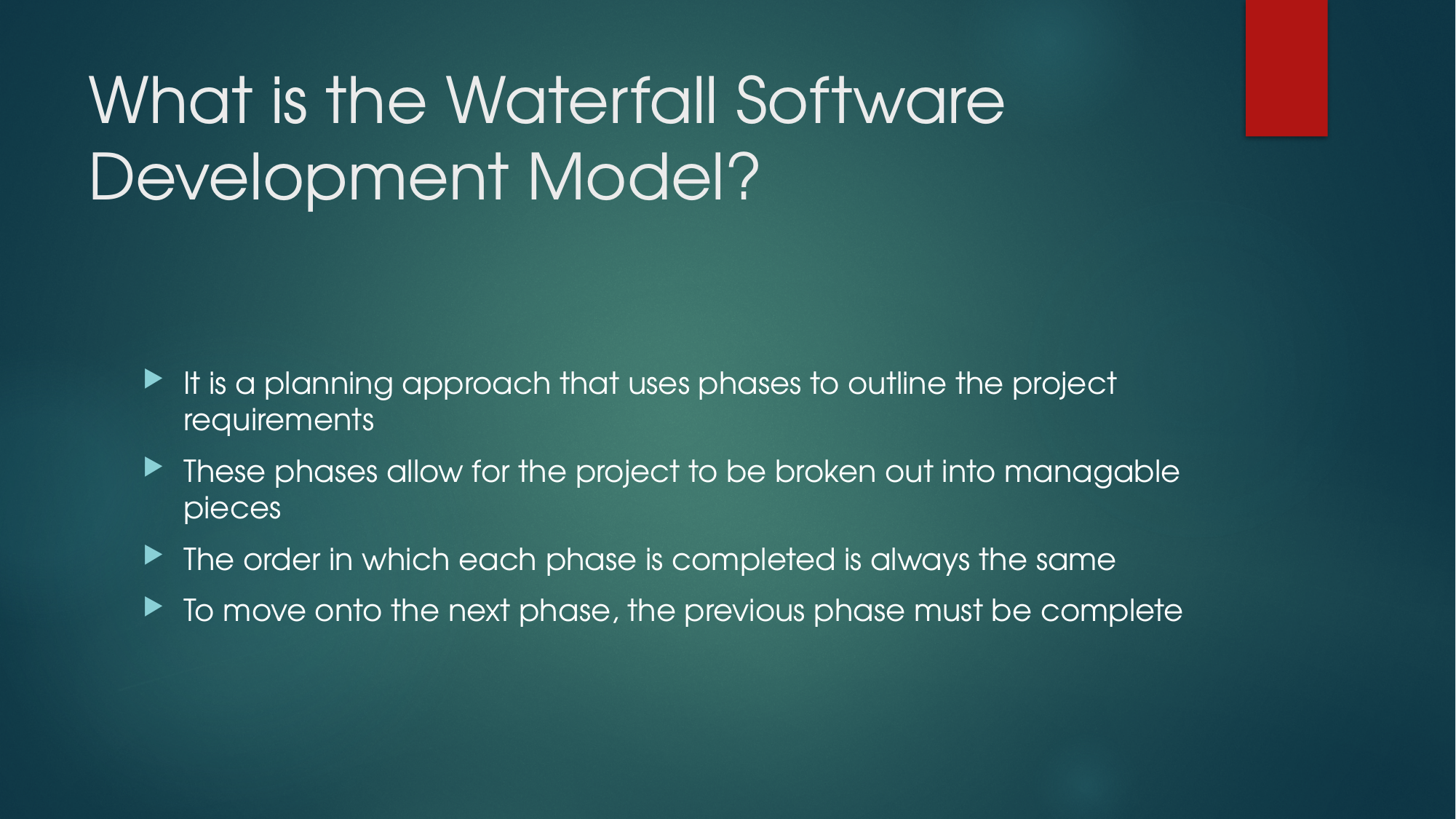

# What is the Waterfall Software Development Model?
It is a planning approach that uses phases to outline the project requirements
These phases allow for the project to be broken out into managable pieces
The order in which each phase is completed is always the same
To move onto the next phase, the previous phase must be complete